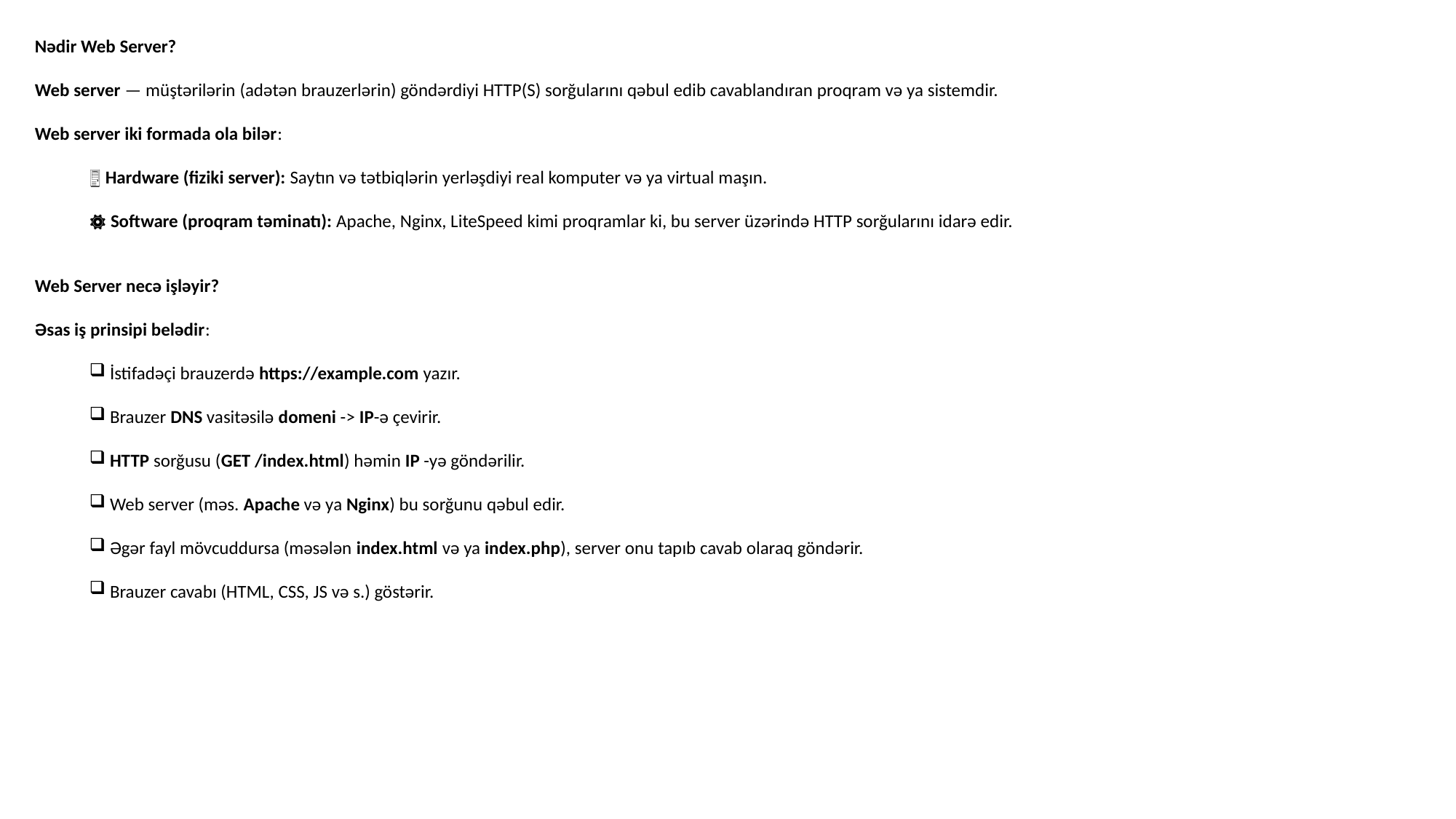

Nədir Web Server?

Web server — müştərilərin (adətən brauzerlərin) göndərdiyi HTTP(S) sorğularını qəbul edib cavablandıran proqram və ya sistemdir.

Web server iki formada ola bilər:
🖥️ Hardware (fiziki server): Saytın və tətbiqlərin yerləşdiyi real komputer və ya virtual maşın.
⚙️ Software (proqram təminatı): Apache, Nginx, LiteSpeed kimi proqramlar ki, bu server üzərində HTTP sorğularını idarə edir.

Web Server necə işləyir?

Əsas iş prinsipi belədir:
İstifadəçi brauzerdə https://example.com yazır.
Brauzer DNS vasitəsilə domeni -> IP-ə çevirir.
HTTP sorğusu (GET /index.html) həmin IP -yə göndərilir.
Web server (məs. Apache və ya Nginx) bu sorğunu qəbul edir.
Əgər fayl mövcuddursa (məsələn index.html və ya index.php), server onu tapıb cavab olaraq göndərir.
Brauzer cavabı (HTML, CSS, JS və s.) göstərir.